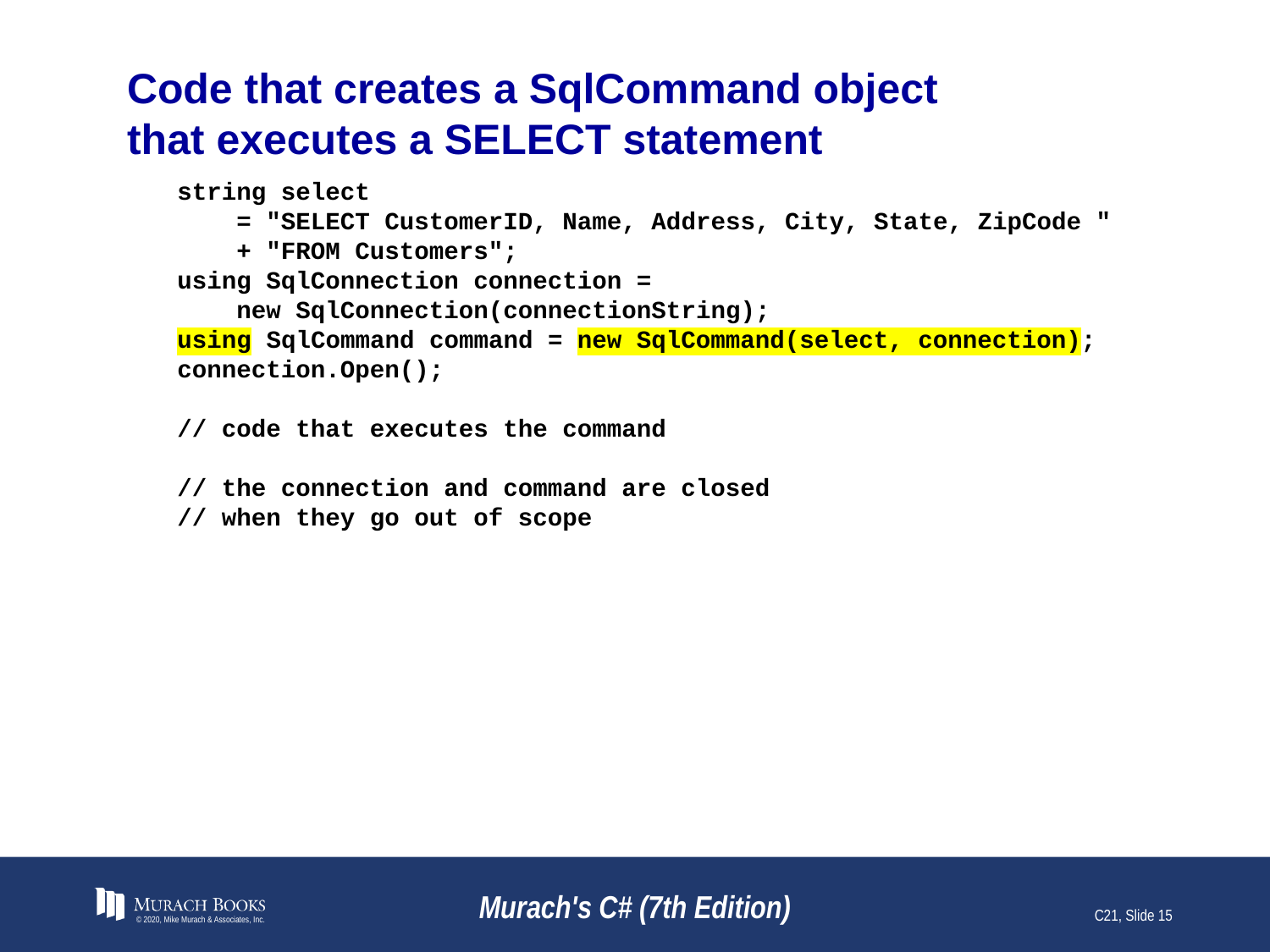

# Code that creates a SqlCommand object that executes a SELECT statement
string select
    = "SELECT CustomerID, Name, Address, City, State, ZipCode "
    + "FROM Customers";
using SqlConnection connection =
    new SqlConnection(connectionString);
using SqlCommand command = new SqlCommand(select, connection);
connection.Open();

// code that executes the command

// the connection and command are closed
// when they go out of scope

© 2020, Mike Murach & Associates, Inc.
Murach's C# (7th Edition)

C21, Slide 15